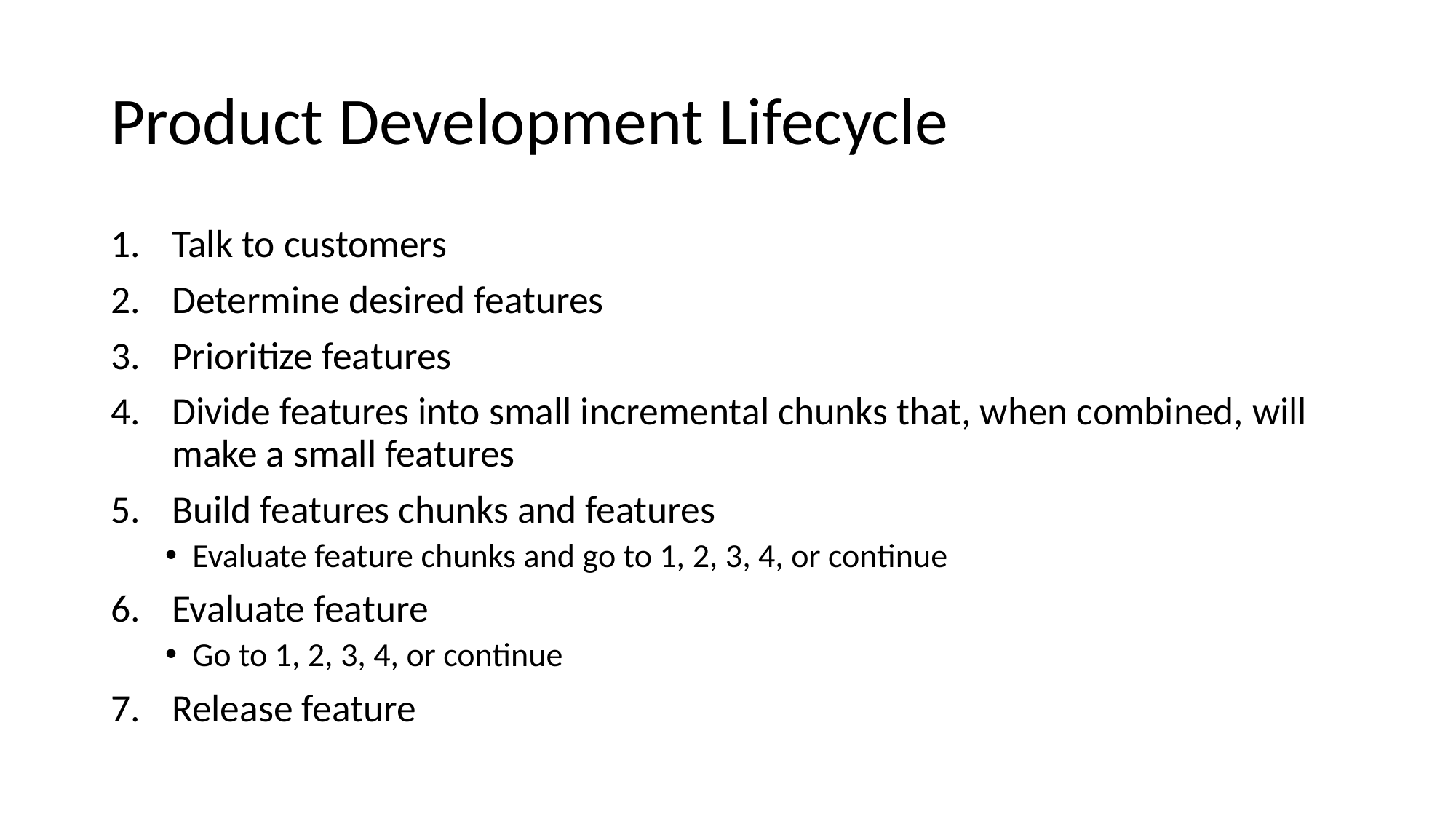

# Product Development Lifecycle
Talk to customers
Determine desired features
Prioritize features
Divide features into small incremental chunks that, when combined, will make a small features
Build features chunks and features
Evaluate feature chunks and go to 1, 2, 3, 4, or continue
Evaluate feature
Go to 1, 2, 3, 4, or continue
Release feature